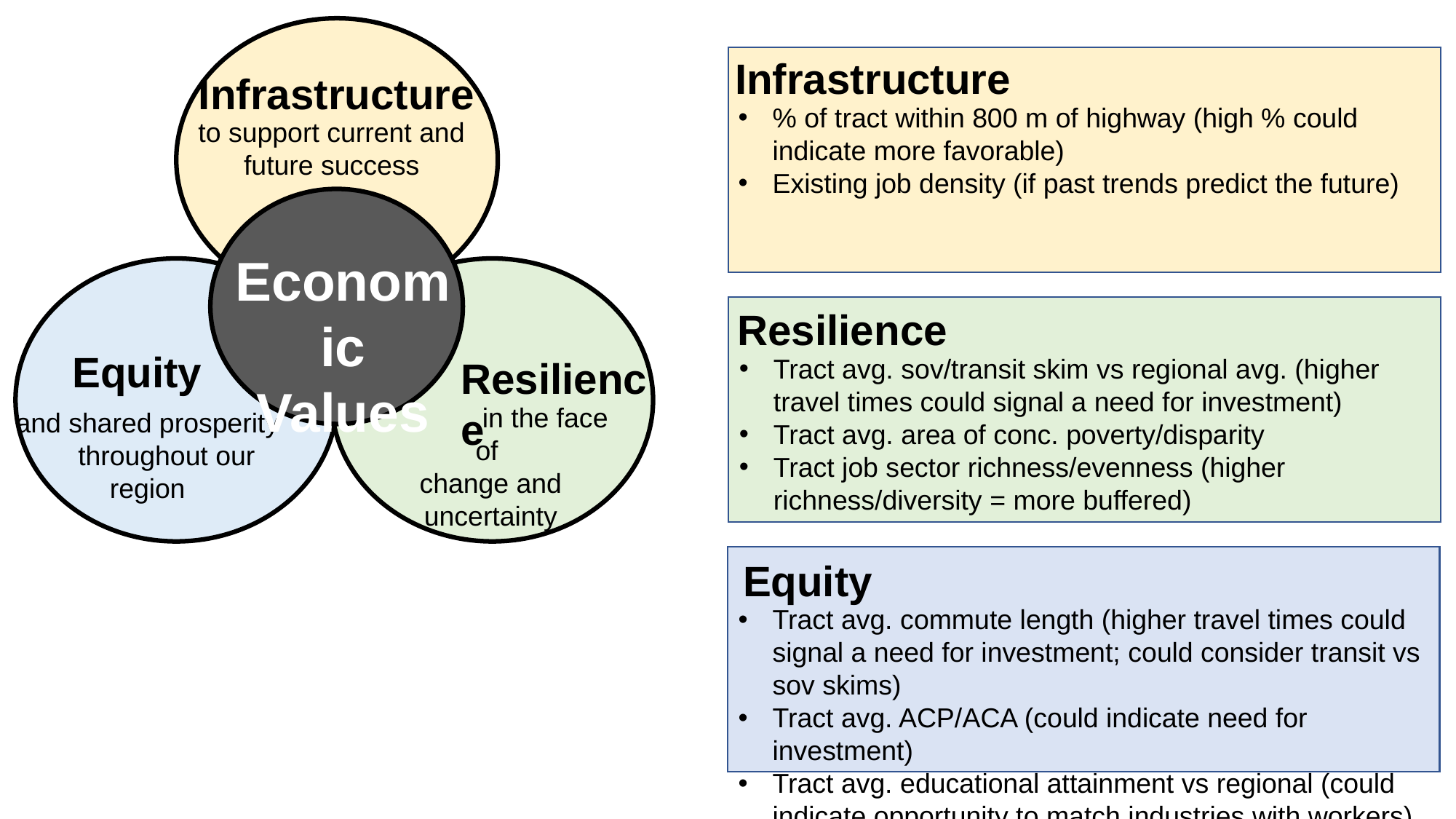

Infrastructure

Infrastructure
% of tract within 800 m of highway (high % could indicate more favorable)
Existing job density (if past trends predict the future)

to support current and future success

Economic Values

Resilience
Equity
Resilience
Tract avg. sov/transit skim vs regional avg. (higher travel times could signal a need for investment)
Tract avg. area of conc. poverty/disparity
Tract job sector richness/evenness (higher richness/diversity = more buffered)

	in the face of
change and uncertainty
and shared prosperity
     throughout our region

Equity
Tract avg. commute length (higher travel times could signal a need for investment; could consider transit vs sov skims)
Tract avg. ACP/ACA (could indicate need for investment)
Tract avg. educational attainment vs regional (could indicate opportunity to match industries with workers)